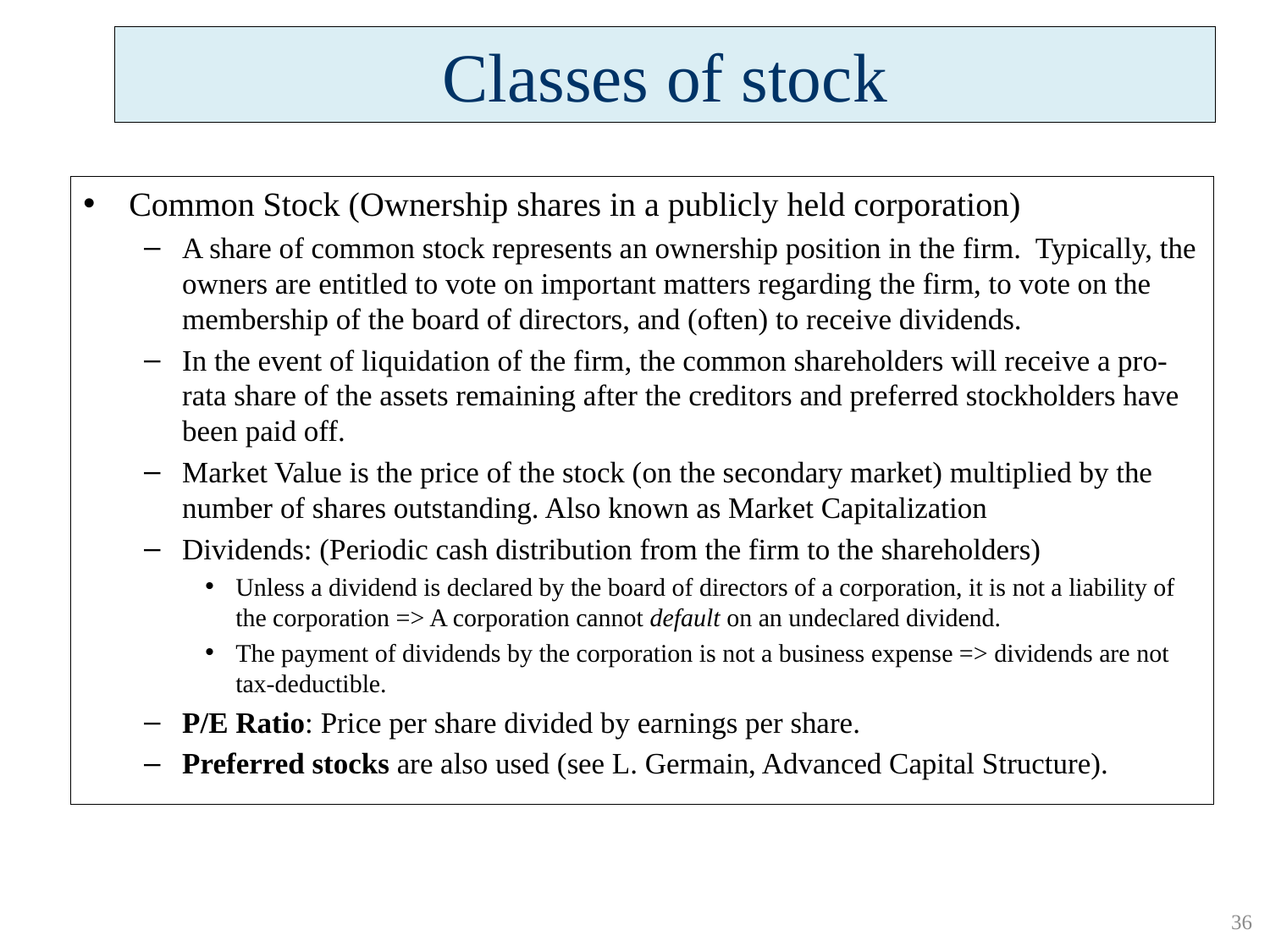

# Classes of stock
Common Stock (Ownership shares in a publicly held corporation)
A share of common stock represents an ownership position in the firm.  Typically, the owners are entitled to vote on important matters regarding the firm, to vote on the membership of the board of directors, and (often) to receive dividends.
In the event of liquidation of the firm, the common shareholders will receive a pro-rata share of the assets remaining after the creditors and preferred stockholders have been paid off.
Market Value is the price of the stock (on the secondary market) multiplied by the number of shares outstanding. Also known as Market Capitalization
Dividends: (Periodic cash distribution from the firm to the shareholders)
Unless a dividend is declared by the board of directors of a corporation, it is not a liability of the corporation => A corporation cannot default on an undeclared dividend.
The payment of dividends by the corporation is not a business expense => dividends are not tax-deductible.
P/E Ratio: Price per share divided by earnings per share.
Preferred stocks are also used (see L. Germain, Advanced Capital Structure).

36